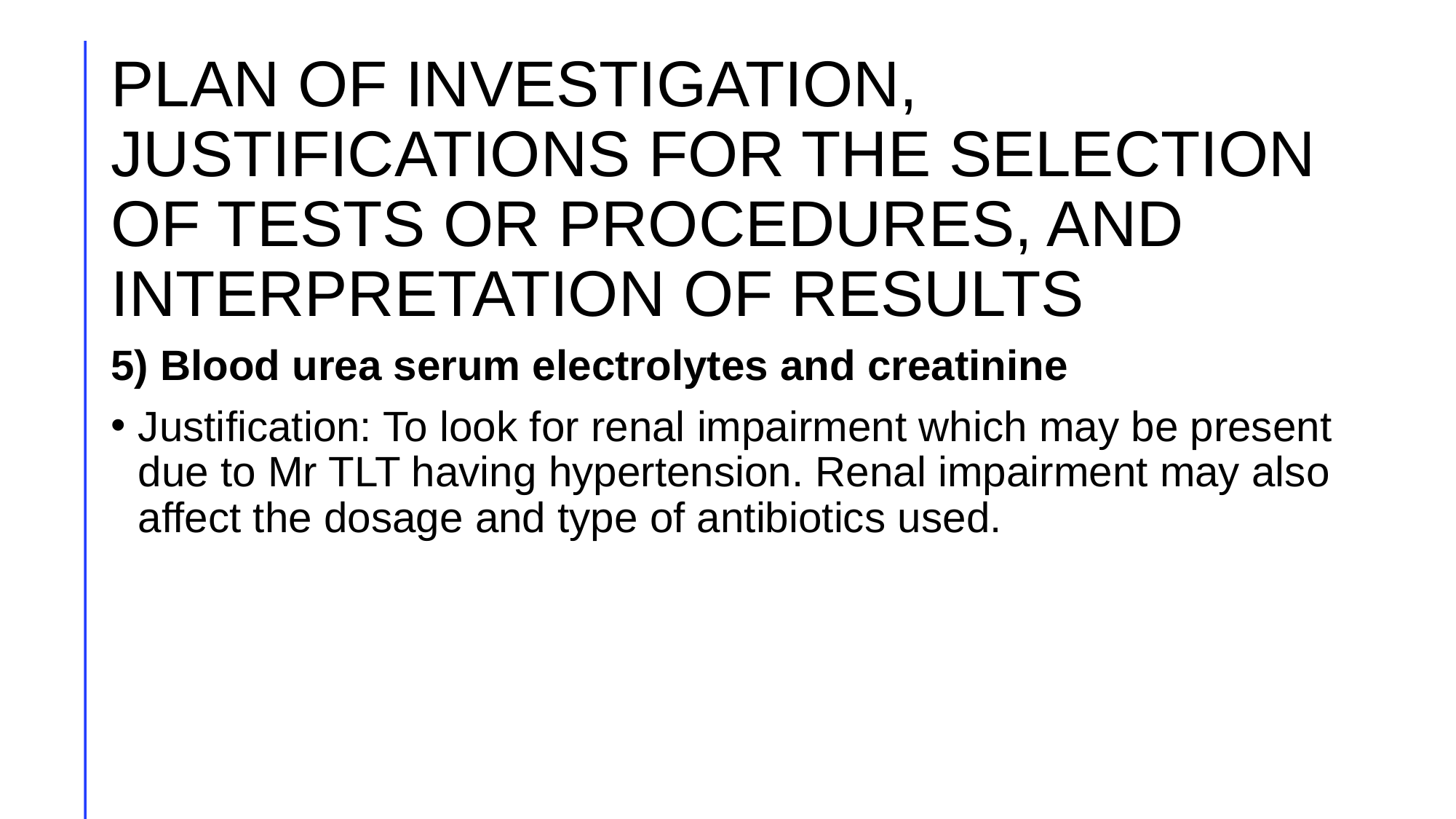

# PLAN OF INVESTIGATION, JUSTIFICATIONS FOR THE SELECTION OF TESTS OR PROCEDURES, AND INTERPRETATION OF RESULTS
5) Blood urea serum electrolytes and creatinine
Justification: To look for renal impairment which may be present due to Mr TLT having hypertension. Renal impairment may also affect the dosage and type of antibiotics used.